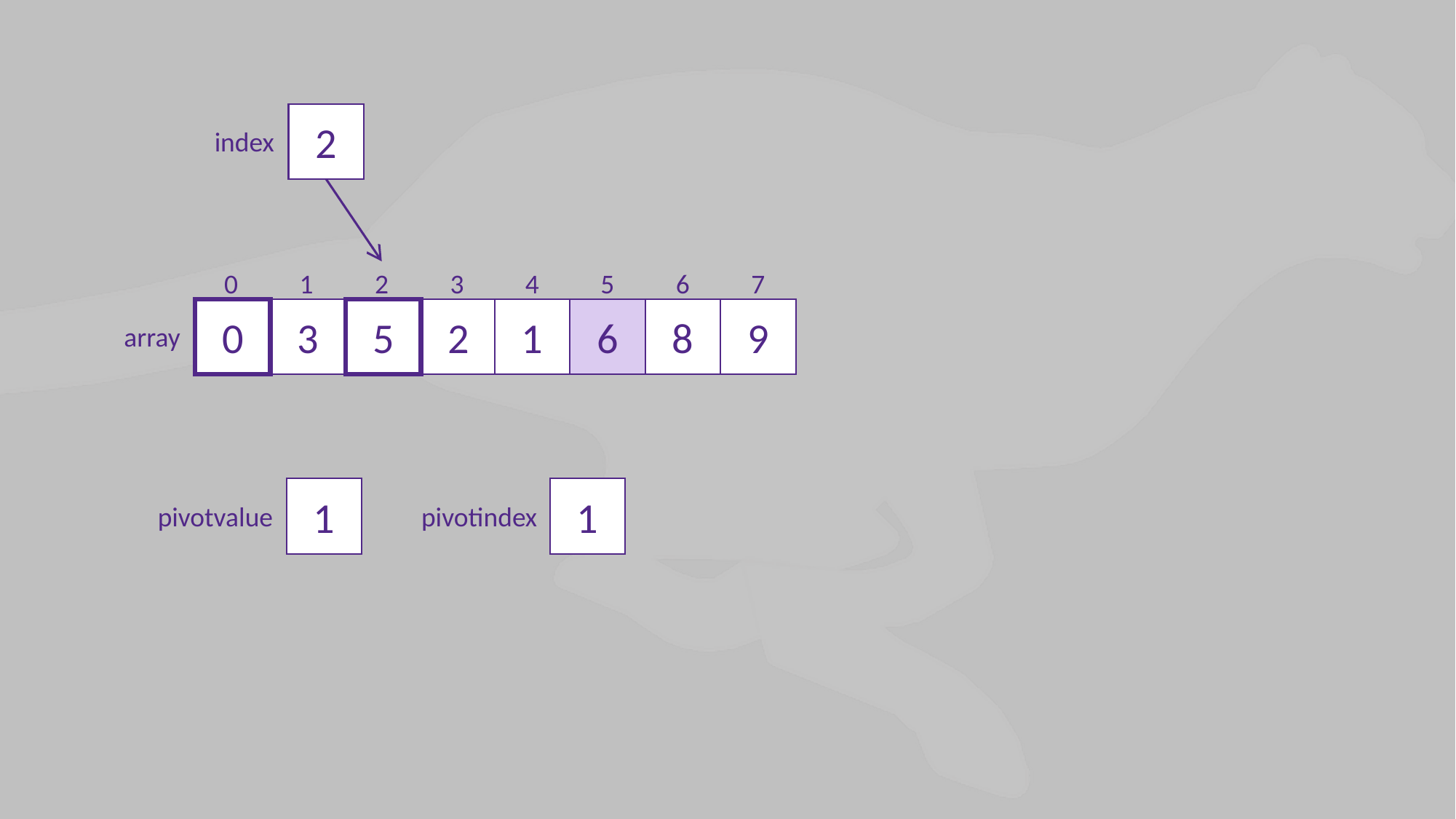

2
index
0
1
2
3
4
5
6
7
0
3
5
2
1
6
8
9
array
1
1
pivotvalue
pivotindex